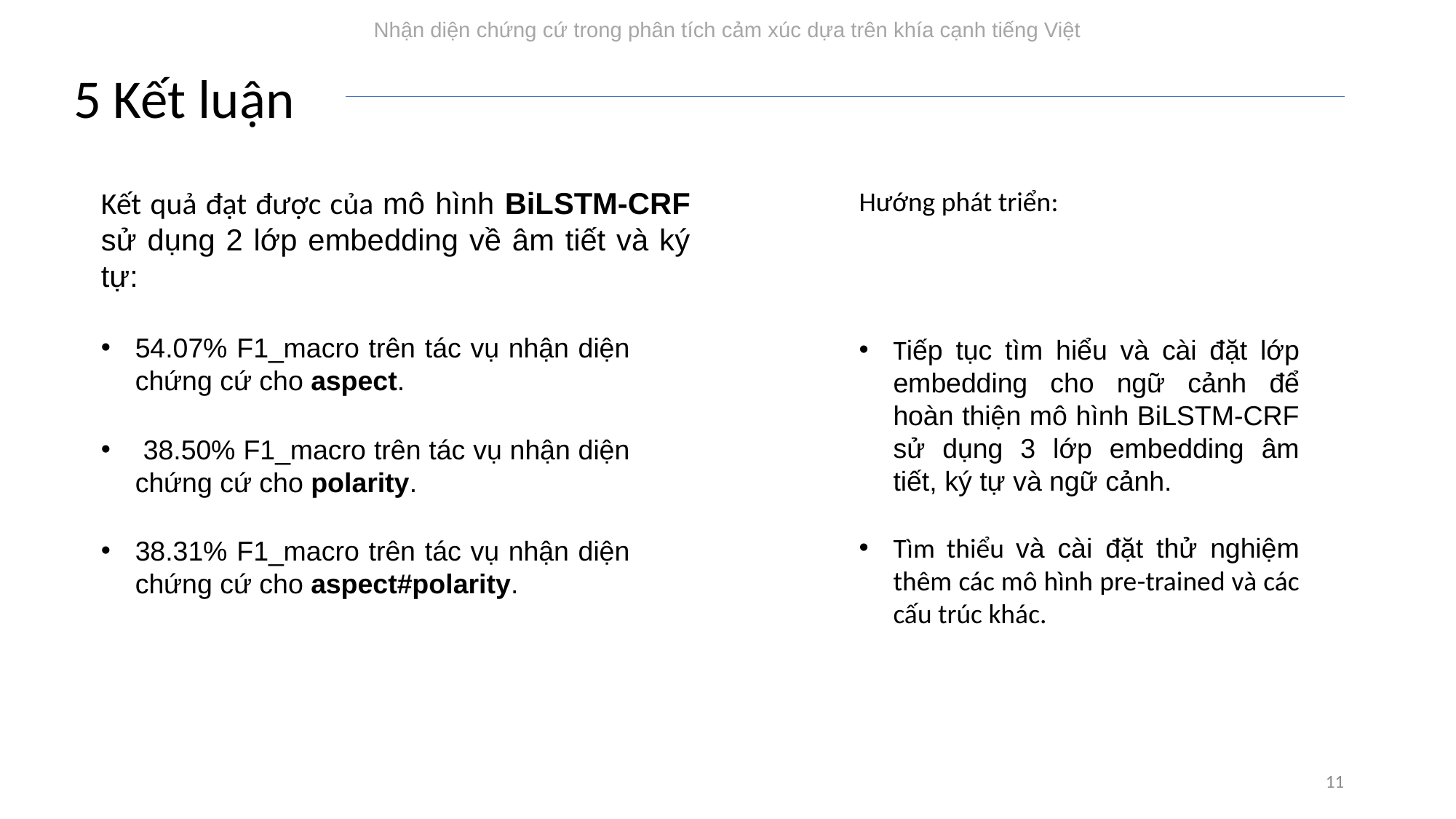

5 Kết luận
Hướng phát triển:
Kết quả đạt được của mô hình BiLSTM-CRF sử dụng 2 lớp embedding về âm tiết và ký tự:
54.07% F1_macro trên tác vụ nhận diện chứng cứ cho aspect.
Tiếp tục tìm hiểu và cài đặt lớp embedding cho ngữ cảnh để hoàn thiện mô hình BiLSTM-CRF sử dụng 3 lớp embedding âm tiết, ký tự và ngữ cảnh.
 38.50% F1_macro trên tác vụ nhận diện chứng cứ cho polarity.
Tìm thiểu và cài đặt thử nghiệm thêm các mô hình pre-trained và các cấu trúc khác.
38.31% F1_macro trên tác vụ nhận diện chứng cứ cho aspect#polarity.
11